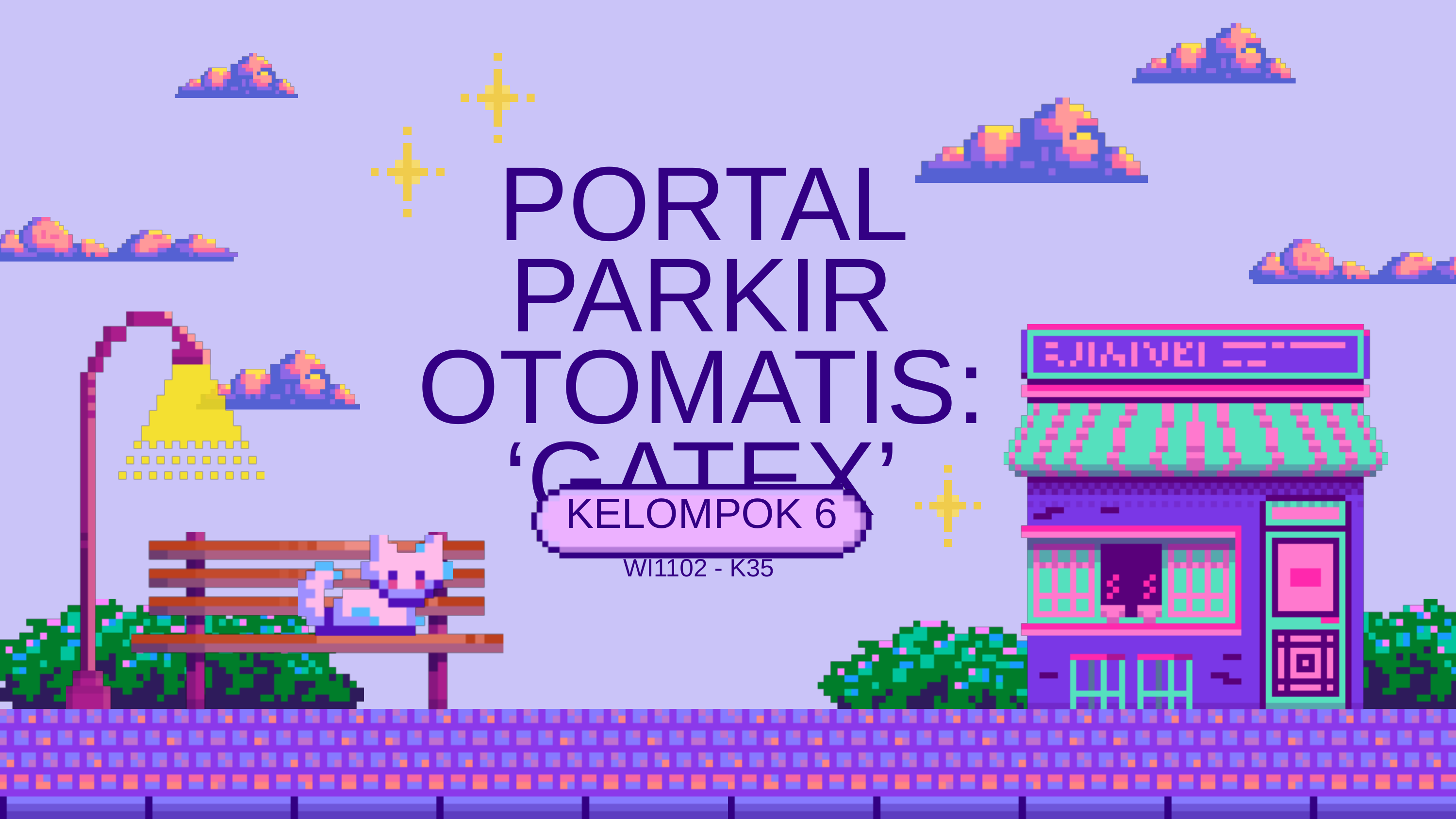

PORTAL PARKIR OTOMATIS: ‘GATEX’

KELOMPOK 6

WI1102 - K35